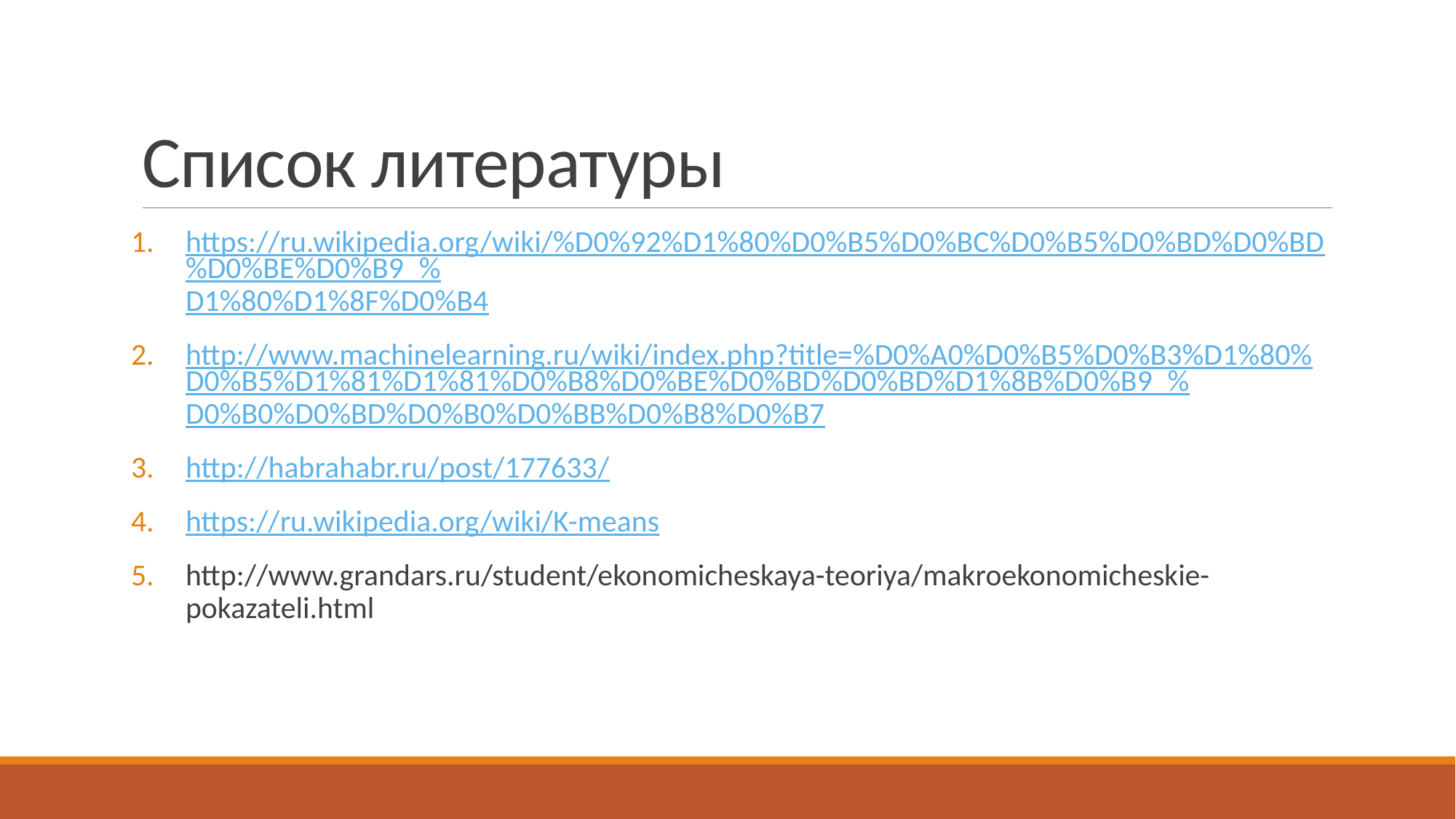

# Список литературы
https://ru.wikipedia.org/wiki/%D0%92%D1%80%D0%B5%D0%BC%D0%B5%D0%BD%D0%BD%D0%BE%D0%B9_%D1%80%D1%8F%D0%B4
http://www.machinelearning.ru/wiki/index.php?title=%D0%A0%D0%B5%D0%B3%D1%80%D0%B5%D1%81%D1%81%D0%B8%D0%BE%D0%BD%D0%BD%D1%8B%D0%B9_%D0%B0%D0%BD%D0%B0%D0%BB%D0%B8%D0%B7
http://habrahabr.ru/post/177633/
https://ru.wikipedia.org/wiki/K-means
http://www.grandars.ru/student/ekonomicheskaya-teoriya/makroekonomicheskie-pokazateli.html